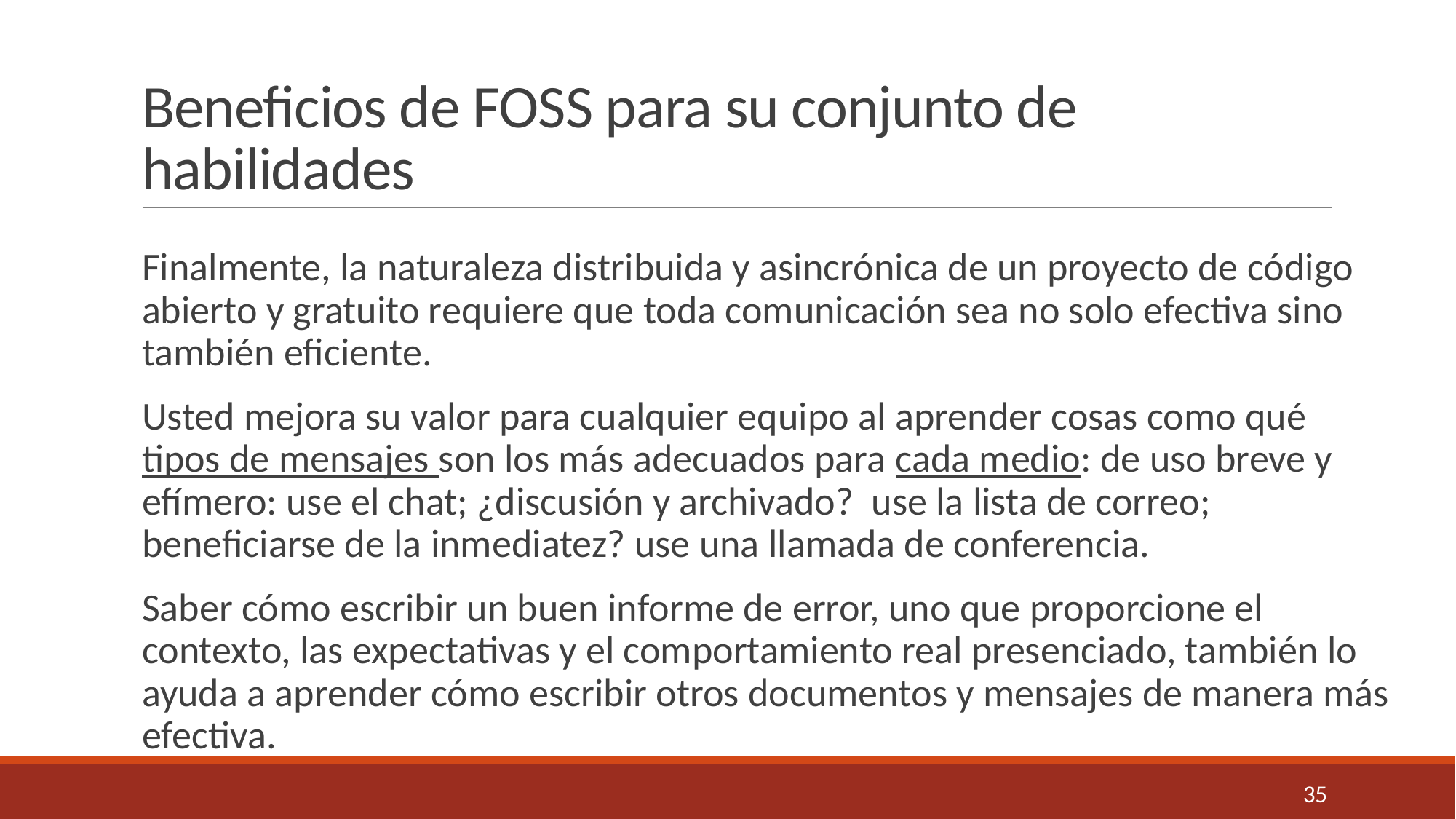

# Beneficios de FOSS para su conjunto de habilidades
Finalmente, la naturaleza distribuida y asincrónica de un proyecto de código abierto y gratuito requiere que toda comunicación sea no solo efectiva sino también eficiente.
Usted mejora su valor para cualquier equipo al aprender cosas como qué tipos de mensajes son los más adecuados para cada medio: de uso breve y efímero: use el chat; ¿discusión y archivado?  use la lista de correo; beneficiarse de la inmediatez? use una llamada de conferencia.
Saber cómo escribir un buen informe de error, uno que proporcione el contexto, las expectativas y el comportamiento real presenciado, también lo ayuda a aprender cómo escribir otros documentos y mensajes de manera más efectiva.
35